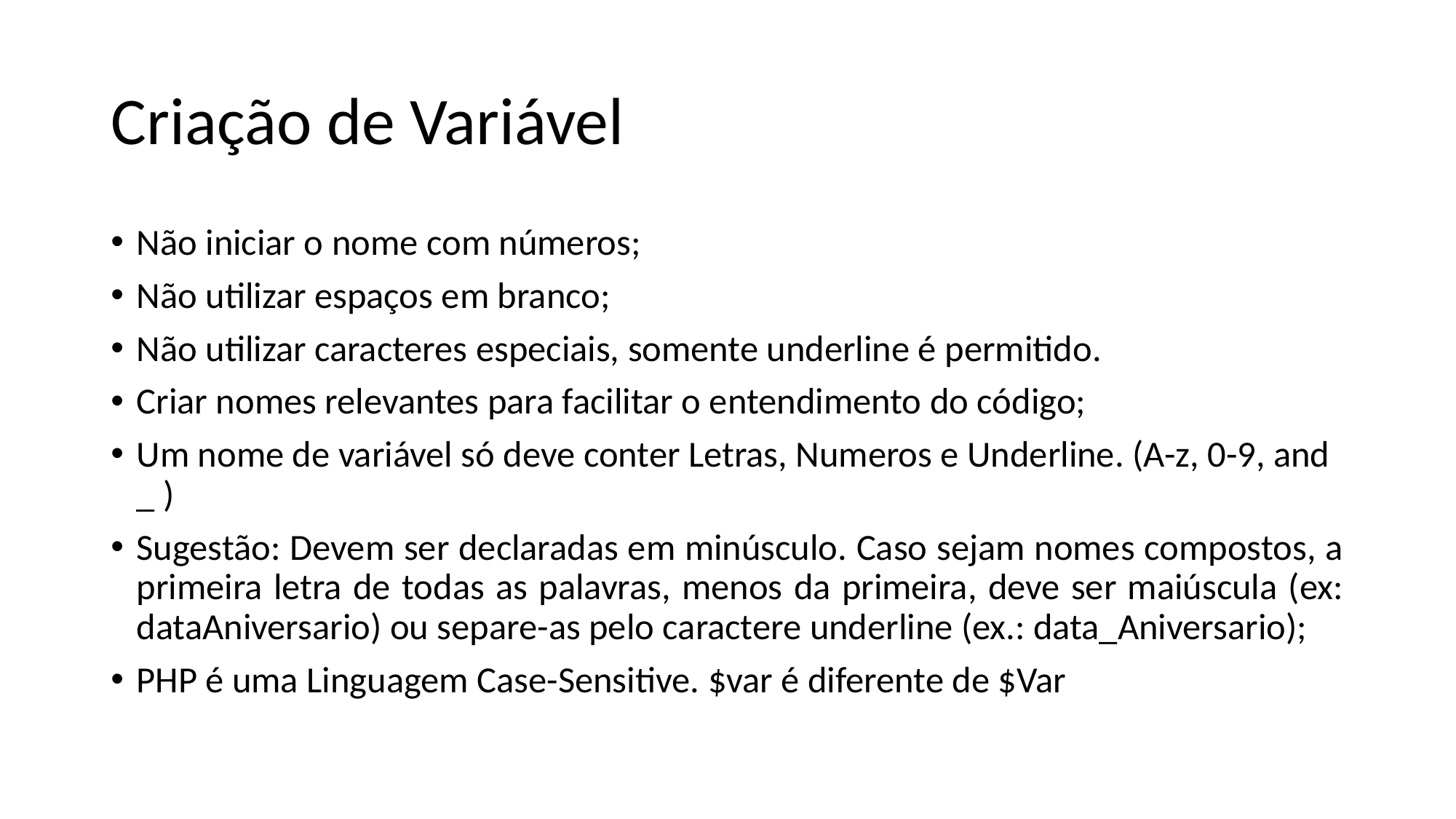

# Criação de Variável
Não iniciar o nome com números;
Não utilizar espaços em branco;
Não utilizar caracteres especiais, somente underline é permitido.
Criar nomes relevantes para facilitar o entendimento do código;
Um nome de variável só deve conter Letras, Numeros e Underline. (A-z, 0-9, and _ )
Sugestão: Devem ser declaradas em minúsculo. Caso sejam nomes compostos, a primeira letra de todas as palavras, menos da primeira, deve ser maiúscula (ex: dataAniversario) ou separe-as pelo caractere underline (ex.: data_Aniversario);
PHP é uma Linguagem Case-Sensitive. $var é diferente de $Var